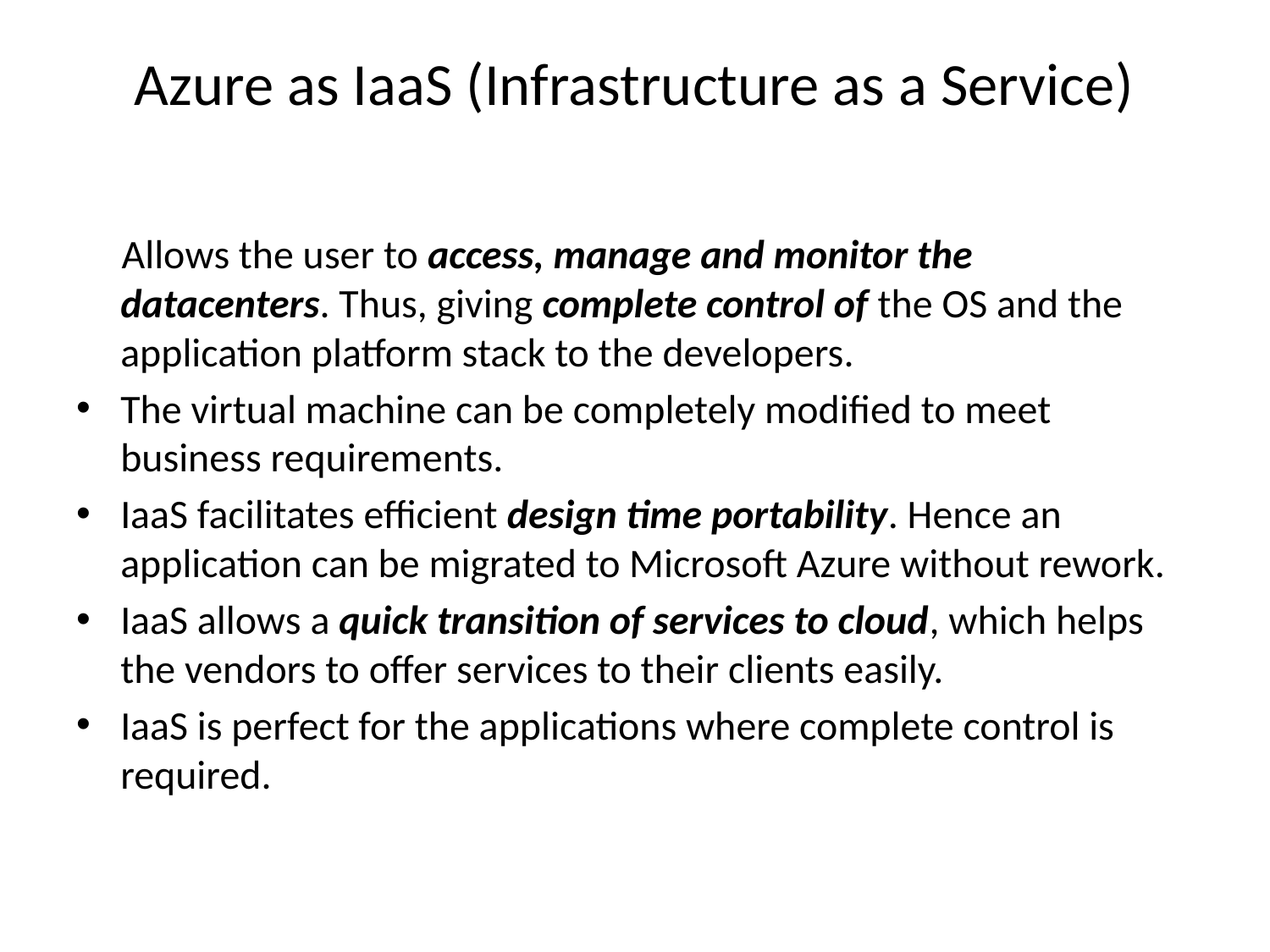

# Azure as IaaS (Infrastructure as a Service)
     Allows the user to access, manage and monitor the  datacenters. Thus, giving complete control of the OS and the application platform stack to the developers.
The virtual machine can be completely modified to meet business requirements.
IaaS facilitates efficient design time portability. Hence an application can be migrated to Microsoft Azure without rework.
IaaS allows a quick transition of services to cloud, which helps the vendors to offer services to their clients easily.
IaaS is perfect for the applications where complete control is required.